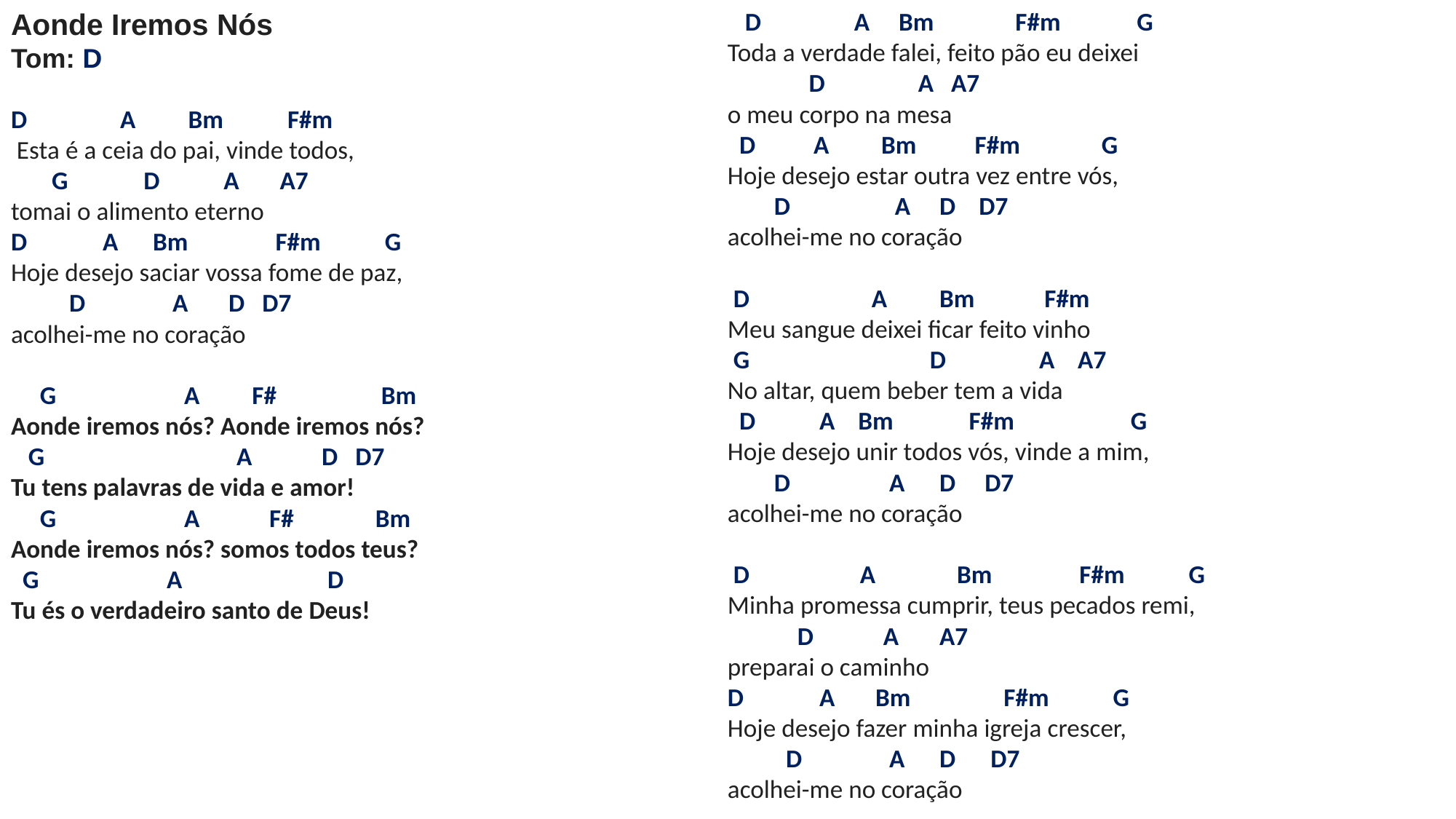

# Aonde Iremos Nós Tom: D   D                A         Bm           F#m Esta é a ceia do pai, vinde todos, G             D           A       A7 tomai o alimento eterno D             A      Bm               F#m           G Hoje desejo saciar vossa fome de paz, D               A       D   D7 acolhei-me no coração   G                      A         F#                  Bm Aonde iremos nós? Aonde iremos nós? G                                 A            D   D7 Tu tens palavras de vida e amor! G                      A            F#              Bm Aonde iremos nós? somos todos teus? G                      A                         D Tu és o verdadeiro santo de Deus!   D                A     Bm              F#m             G Toda a verdade falei, feito pão eu deixei D                A   A7 o meu corpo na mesa D          A         Bm          F#m              G Hoje desejo estar outra vez entre vós, D                  A     D    D7 acolhei-me no coração   D                     A         Bm            F#m Meu sangue deixei ficar feito vinho G                               D                A    A7 No altar, quem beber tem a vida D           A    Bm             F#m                    G Hoje desejo unir todos vós, vinde a mim, D                 A      D     D7 acolhei-me no coração   D                   A              Bm               F#m           G Minha promessa cumprir, teus pecados remi, D            A       A7 preparai o caminho D             A       Bm                F#m           G Hoje desejo fazer minha igreja crescer, D               A      D      D7 acolhei-me no coração